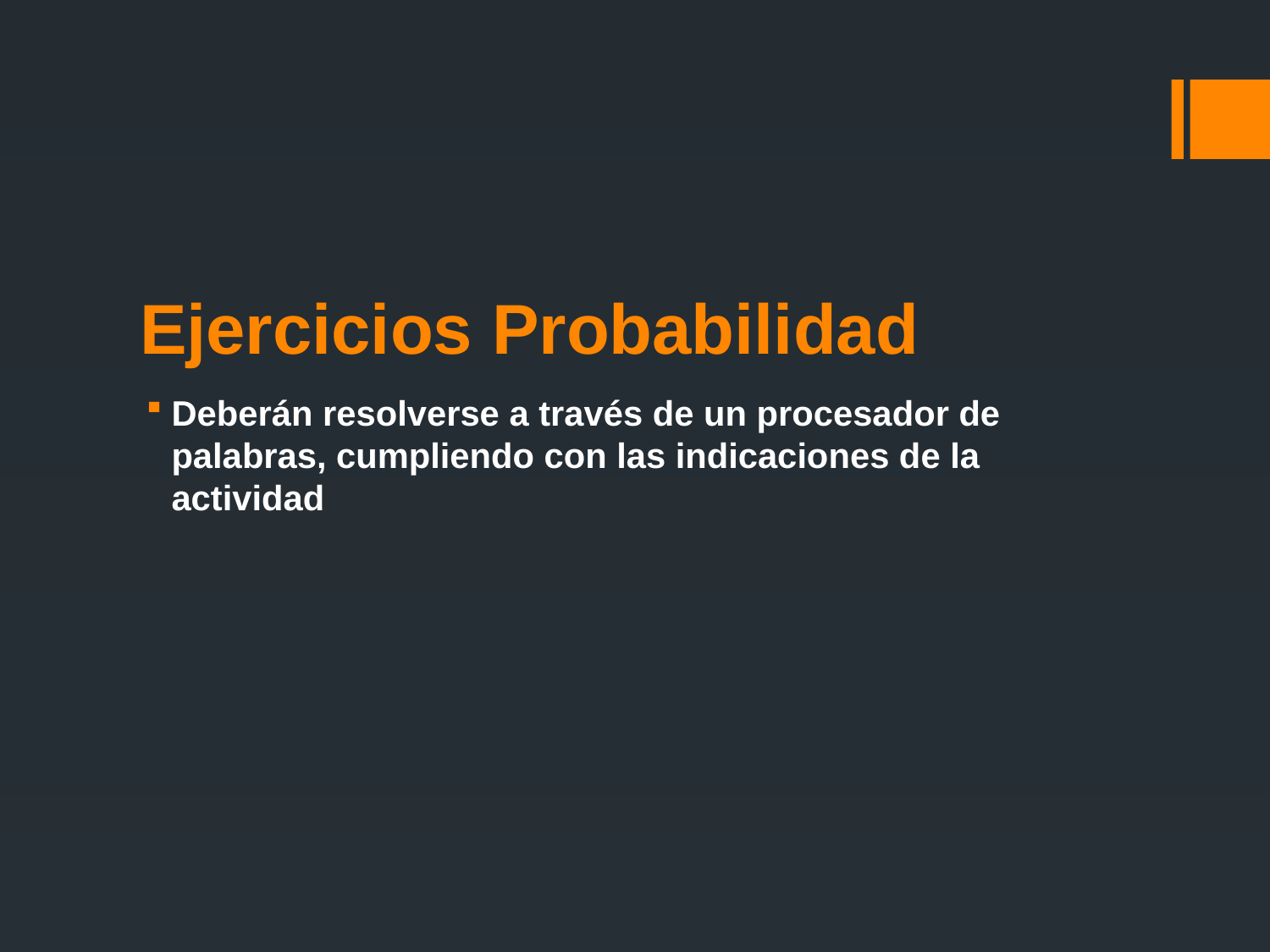

# Ejercicios Probabilidad
Deberán resolverse a través de un procesador de palabras, cumpliendo con las indicaciones de la actividad